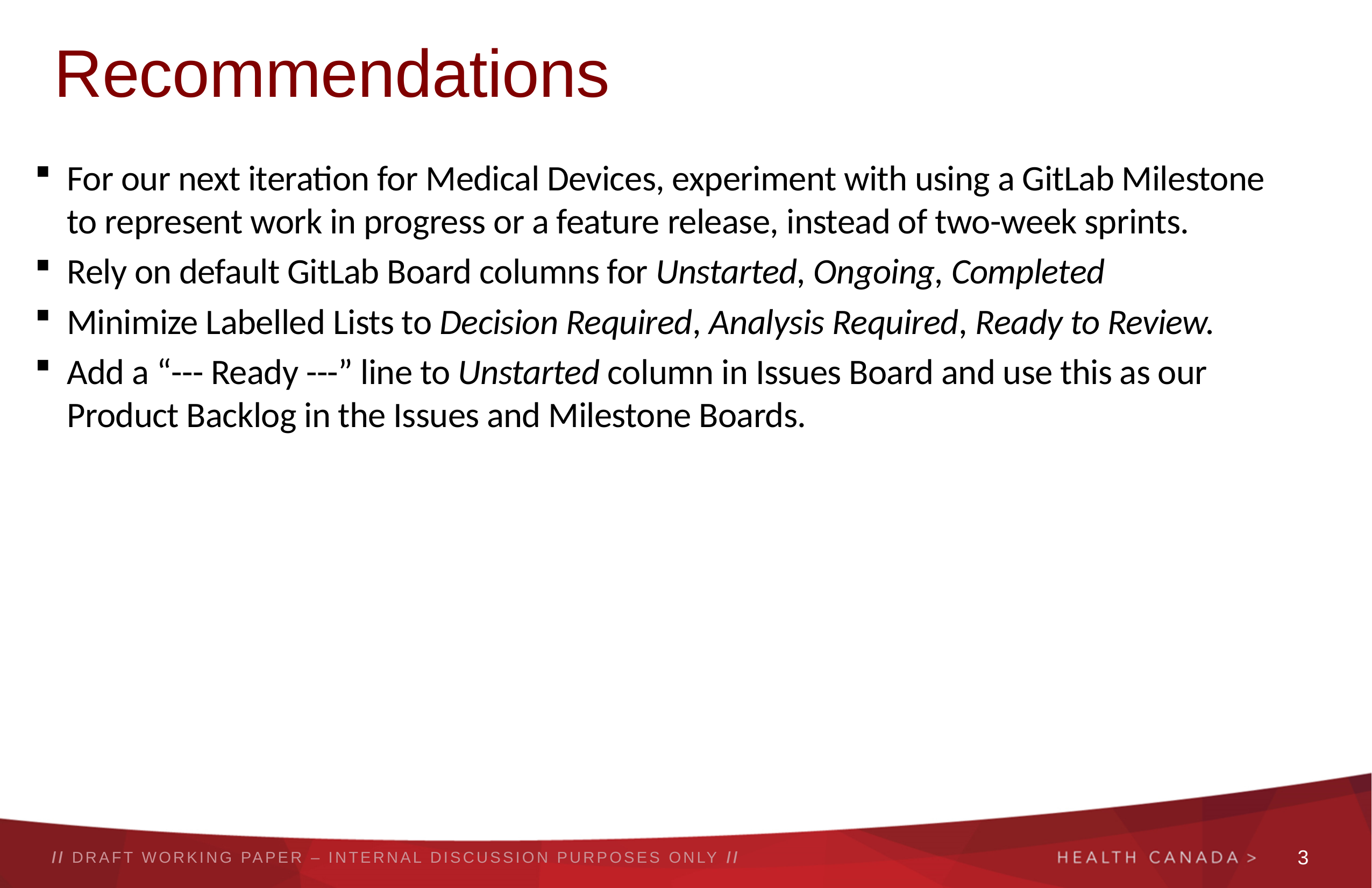

# Recommendations
For our next iteration for Medical Devices, experiment with using a GitLab Milestone to represent work in progress or a feature release, instead of two-week sprints.
Rely on default GitLab Board columns for Unstarted, Ongoing, Completed
Minimize Labelled Lists to Decision Required, Analysis Required, Ready to Review.
Add a “--- Ready ---” line to Unstarted column in Issues Board and use this as our Product Backlog in the Issues and Milestone Boards.